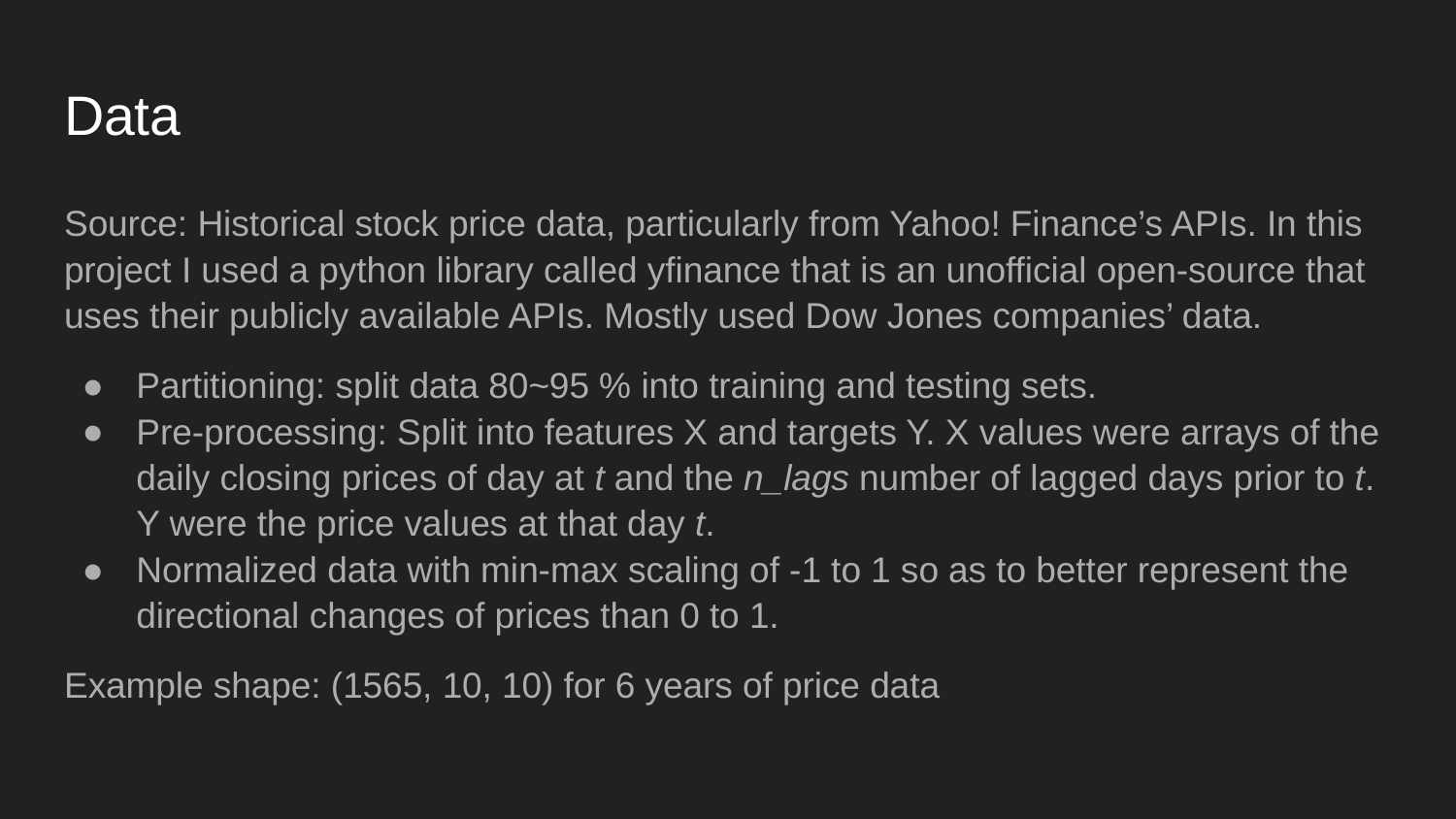

# Data
Source: Historical stock price data, particularly from Yahoo! Finance’s APIs. In this project I used a python library called yfinance that is an unofficial open-source that uses their publicly available APIs. Mostly used Dow Jones companies’ data.
Partitioning: split data 80~95 % into training and testing sets.
Pre-processing: Split into features X and targets Y. X values were arrays of the daily closing prices of day at t and the n_lags number of lagged days prior to t. Y were the price values at that day t.
Normalized data with min-max scaling of -1 to 1 so as to better represent the directional changes of prices than 0 to 1.
Example shape: (1565, 10, 10) for 6 years of price data